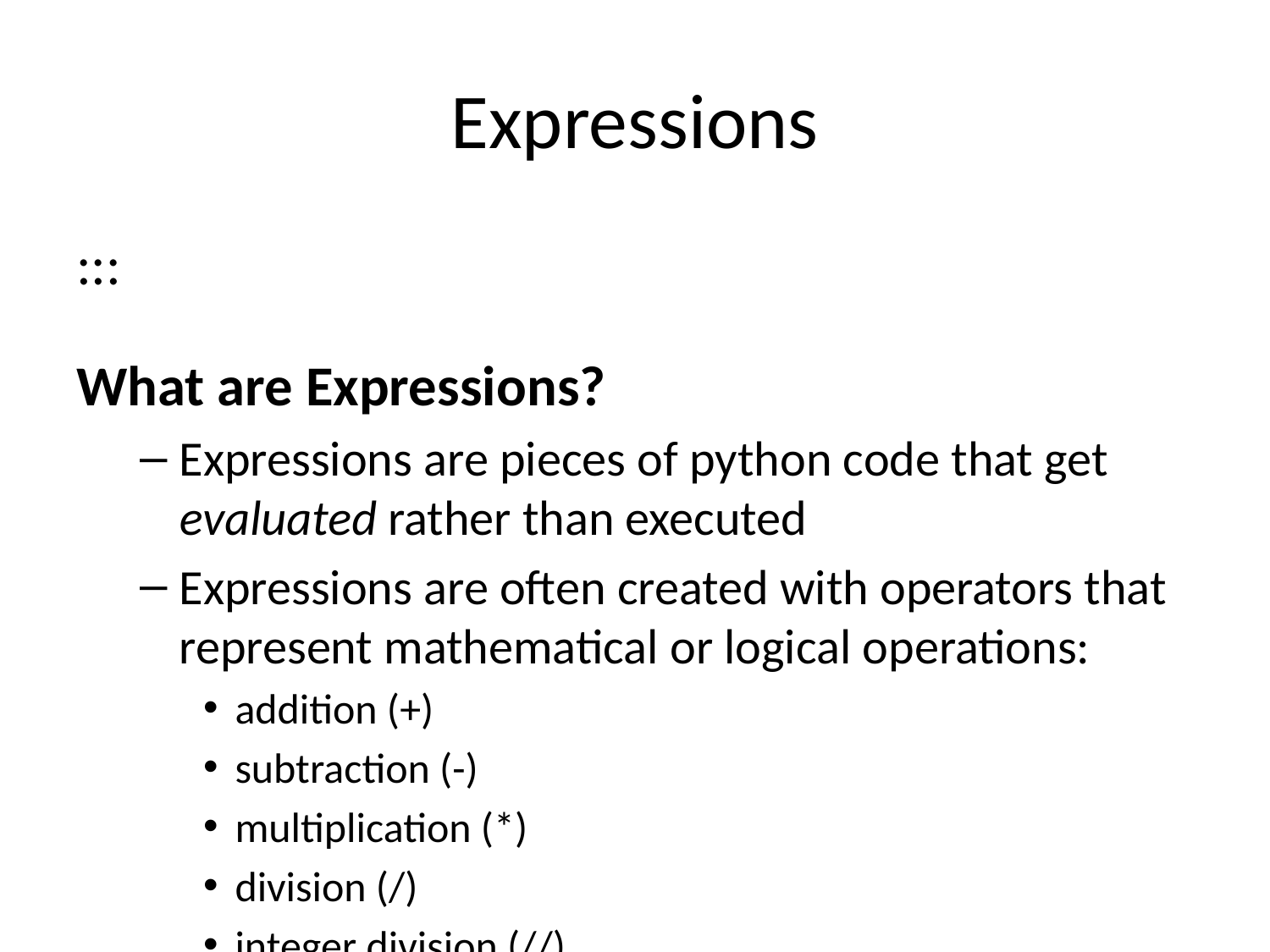

# Expressions
:::
What are Expressions?
Expressions are pieces of python code that get evaluated rather than executed
Expressions are often created with operators that represent mathematical or logical operations:
addition (+)
subtraction (-)
multiplication (*)
division (/)
integer division (//)
modulo (%)
exponentiation (**)
equality (==)
Operators are applied according to order of operations (PEMDAS)
:::
Practice with Variables
# examples of working with expressions x = 2   # assignment y = 7 x * x x ** 2 x == y y - x y - x + 4 2 + x ** 3 (2 + x) ** 3 y // x y / x y % x
:::
Operators and Data Types
The type of data they are applied to has an impact on meaning
Specifically, these operators have a different meaning when applied to strings:
concatenation (+)
repetition (*)
:::